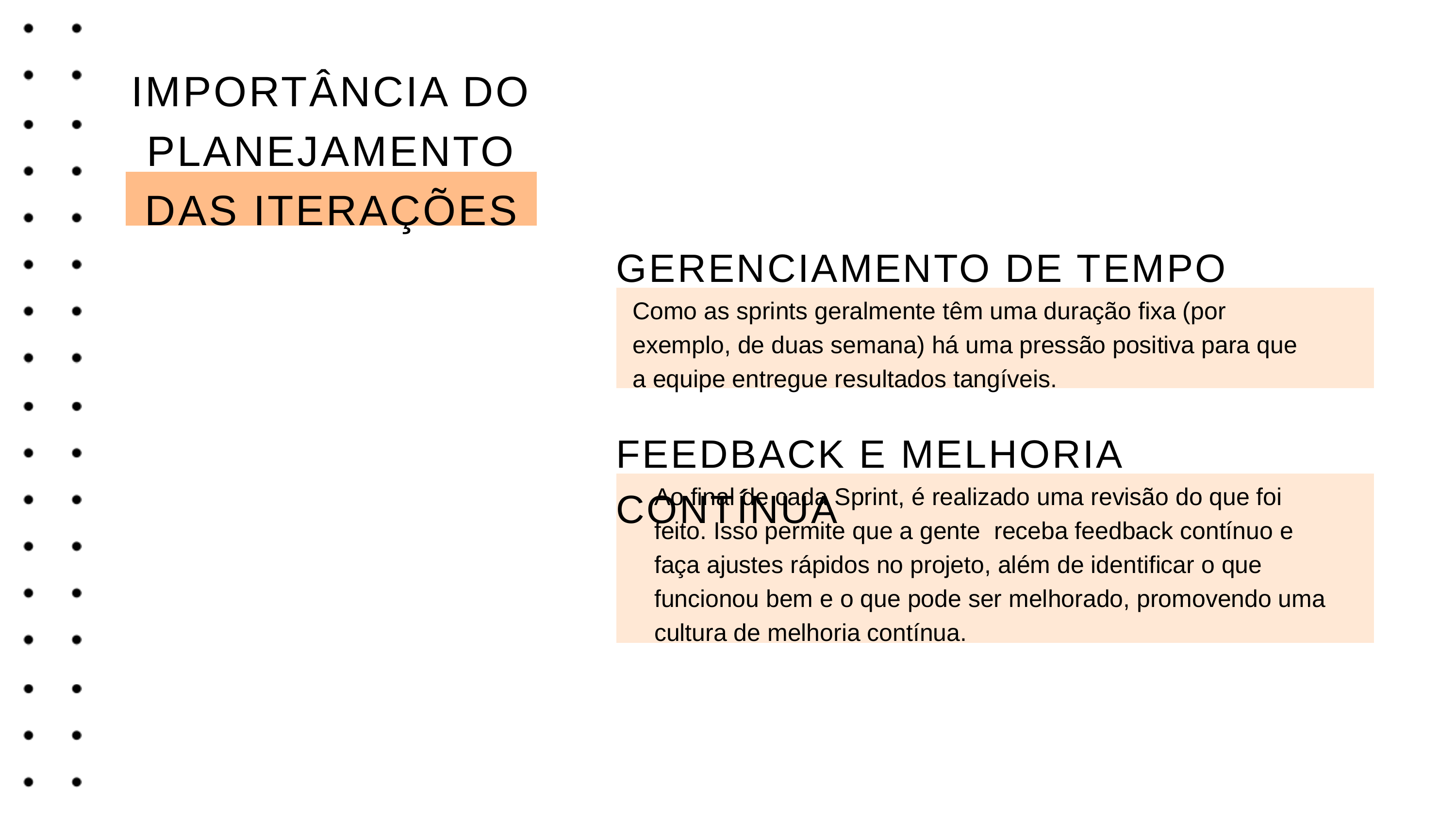

IMPORTÂNCIA DO PLANEJAMENTO DAS ITERAÇÕES

GERENCIAMENTO DE TEMPO

Como as sprints geralmente têm uma duração fixa (por exemplo, de duas semana) há uma pressão positiva para que a equipe entregue resultados tangíveis.
FEEDBACK E MELHORIA CONTÍNUA

Ao final de cada Sprint, é realizado uma revisão do que foi feito. Isso permite que a gente  receba feedback contínuo e faça ajustes rápidos no projeto, além de identificar o que funcionou bem e o que pode ser melhorado, promovendo uma cultura de melhoria contínua.